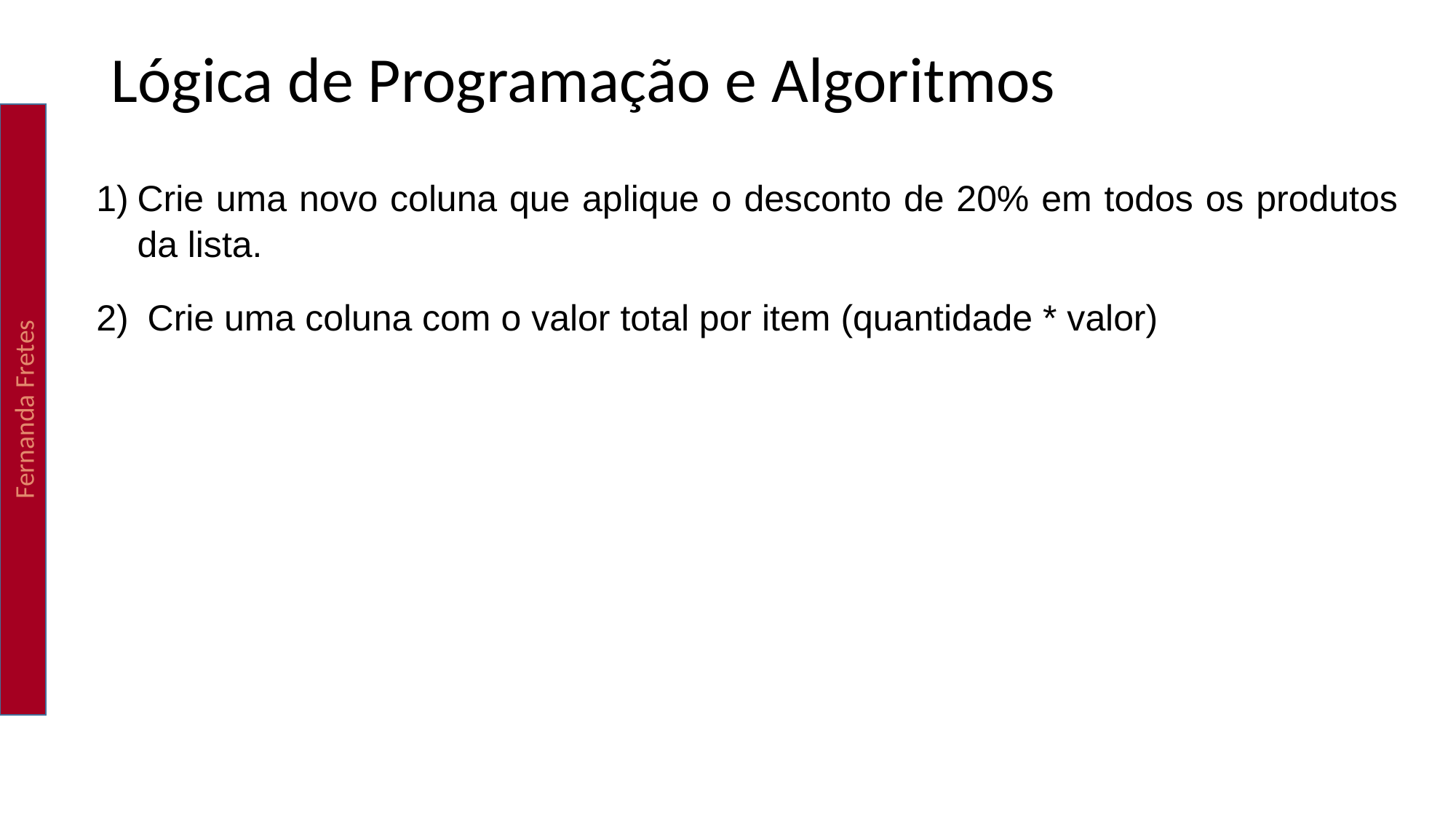

Lógica de Programação e Algoritmos
Fernanda Fretes
Crie uma novo coluna que aplique o desconto de 20% em todos os produtos da lista.
 Crie uma coluna com o valor total por item (quantidade * valor)